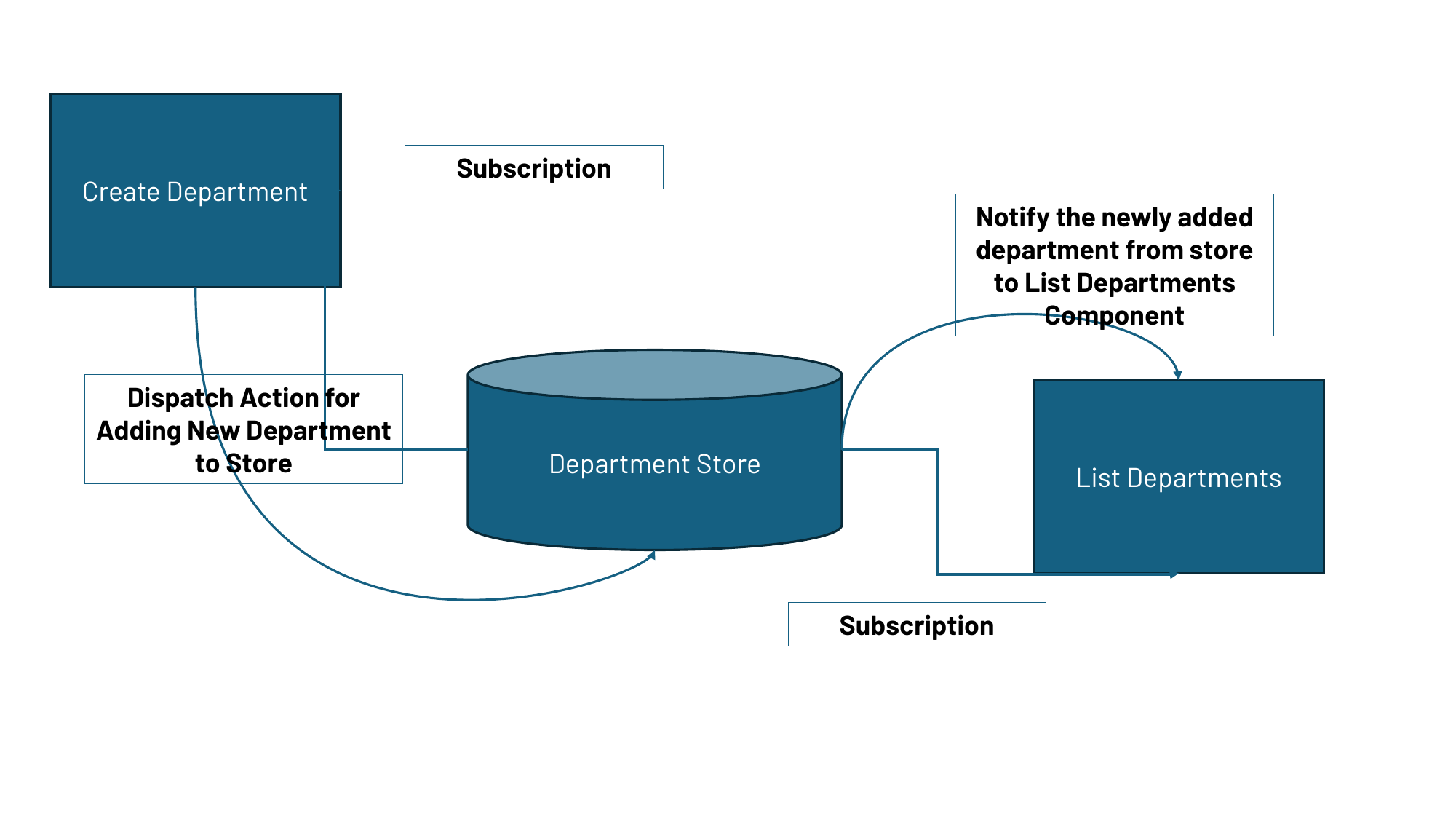

Create Department
Subscription
Notify the newly added department from store to List Departments Component
Department Store
Dispatch Action for Adding New Department to Store
List Departments
Subscription